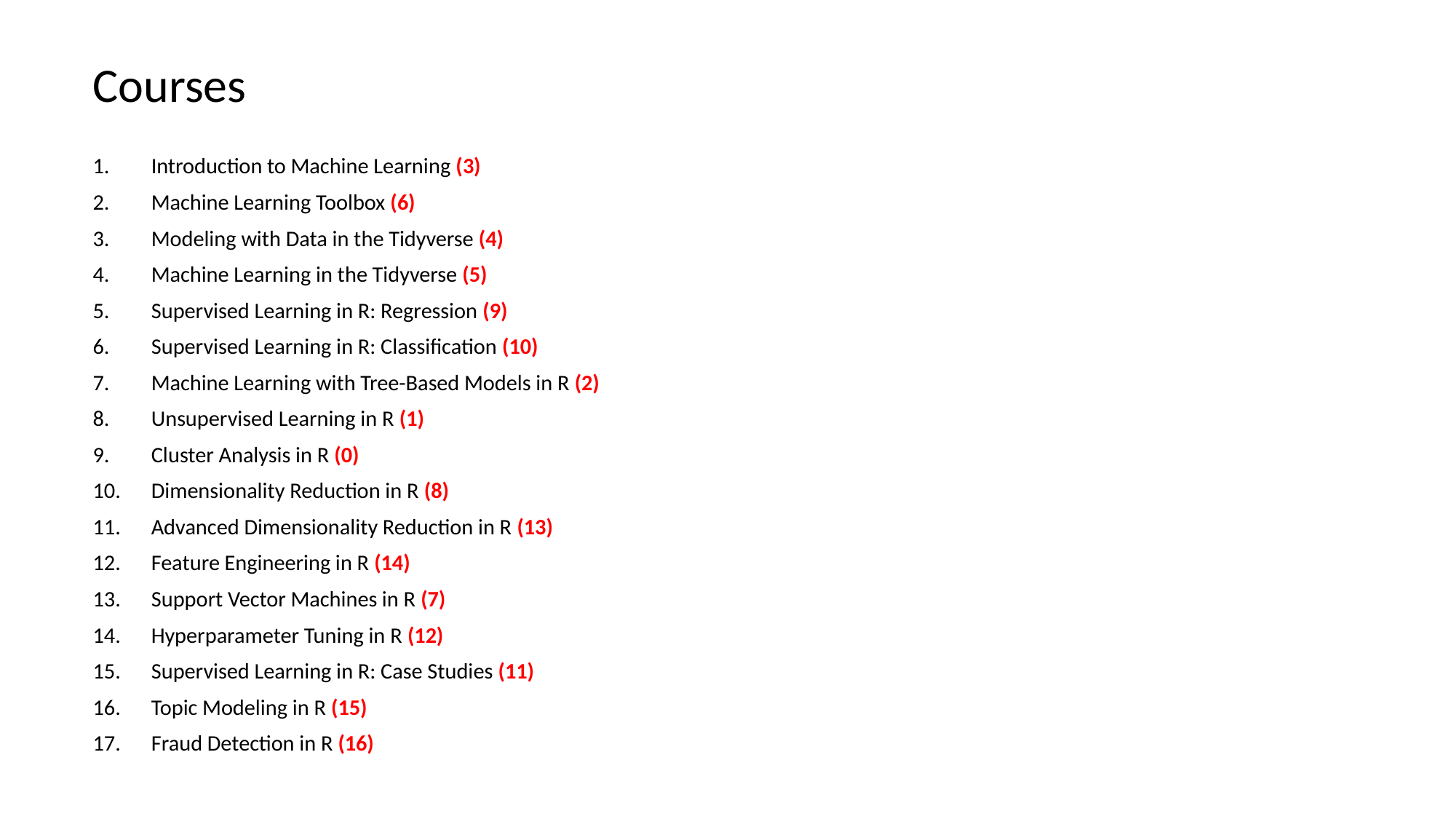

# Courses
Introduction to Machine Learning (3)
Machine Learning Toolbox (6)
Modeling with Data in the Tidyverse (4)
Machine Learning in the Tidyverse (5)
Supervised Learning in R: Regression (9)
Supervised Learning in R: Classification (10)
Machine Learning with Tree-Based Models in R (2)
Unsupervised Learning in R (1)
Cluster Analysis in R (0)
Dimensionality Reduction in R (8)
Advanced Dimensionality Reduction in R (13)
Feature Engineering in R (14)
Support Vector Machines in R (7)
Hyperparameter Tuning in R (12)
Supervised Learning in R: Case Studies (11)
Topic Modeling in R (15)
Fraud Detection in R (16)